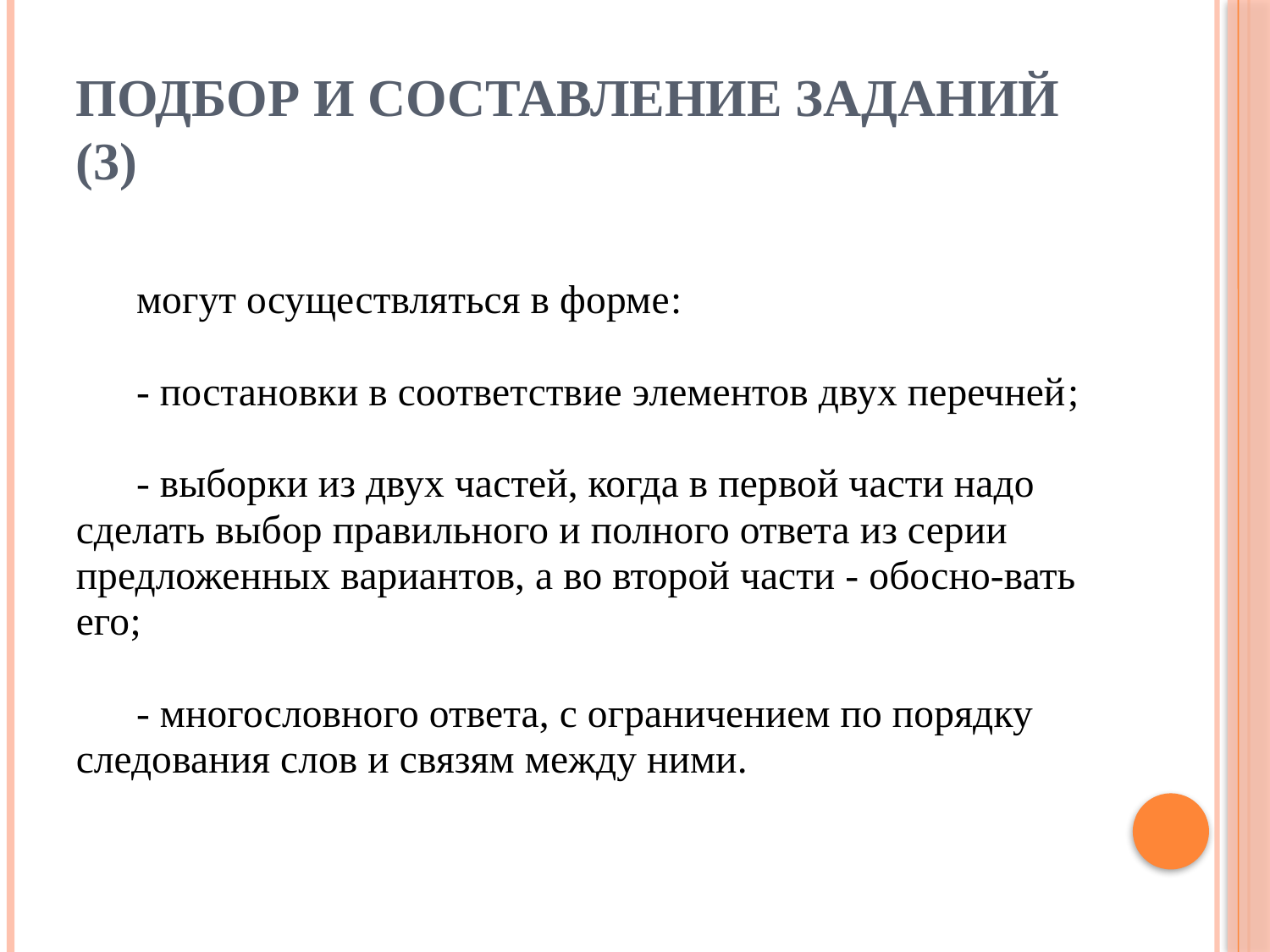

# Подбор и составление заданий (3)

могут осуществляться в форме:

- постановки в соответствие элементов двух перечней;

- выборки из двух частей, когда в первой части надо сделать выбор правильного и полного ответа из серии предложенных вариантов, а во второй части - обосно-вать его;

- многословного ответа, с ограничением по порядку следования слов и связям между ними.